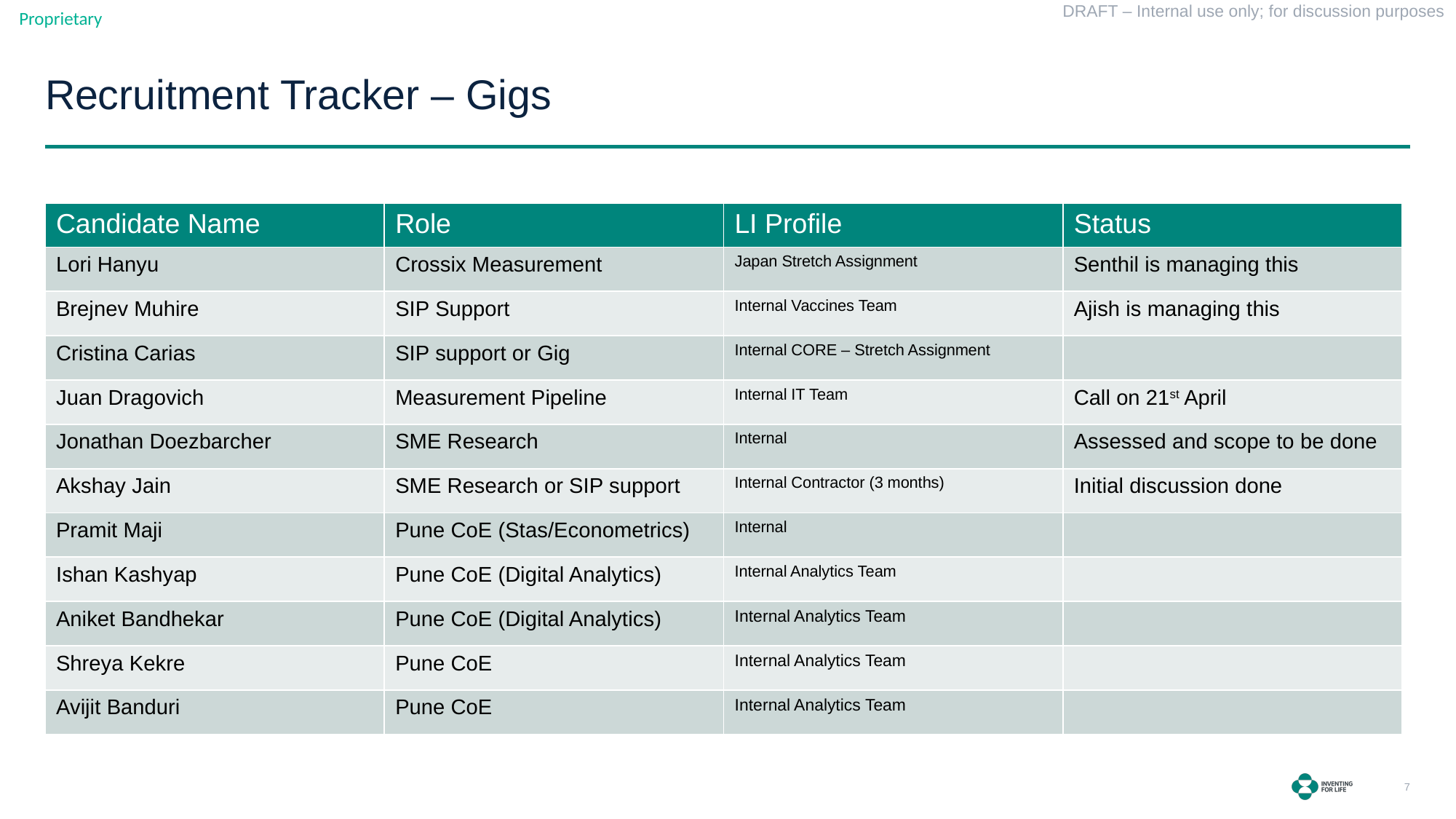

# Recruitment Tracker – Gigs
| Candidate Name | Role | LI Profile | Status |
| --- | --- | --- | --- |
| Lori Hanyu | Crossix Measurement | Japan Stretch Assignment | Senthil is managing this |
| Brejnev Muhire | SIP Support | Internal Vaccines Team | Ajish is managing this |
| Cristina Carias | SIP support or Gig | Internal CORE – Stretch Assignment |  |
| Juan Dragovich | Measurement Pipeline | Internal IT Team | Call on 21st April |
| Jonathan Doezbarcher | SME Research | Internal | Assessed and scope to be done |
| Akshay Jain | SME Research or SIP support | Internal Contractor (3 months) | Initial discussion done |
| Pramit Maji | Pune CoE (Stas/Econometrics) | Internal |  |
| Ishan Kashyap | Pune CoE (Digital Analytics) | Internal Analytics Team |  |
| Aniket Bandhekar | Pune CoE (Digital Analytics) | Internal Analytics Team |  |
| Shreya Kekre | Pune CoE | Internal Analytics Team |  |
| Avijit Banduri | Pune CoE | Internal Analytics Team |  |
7